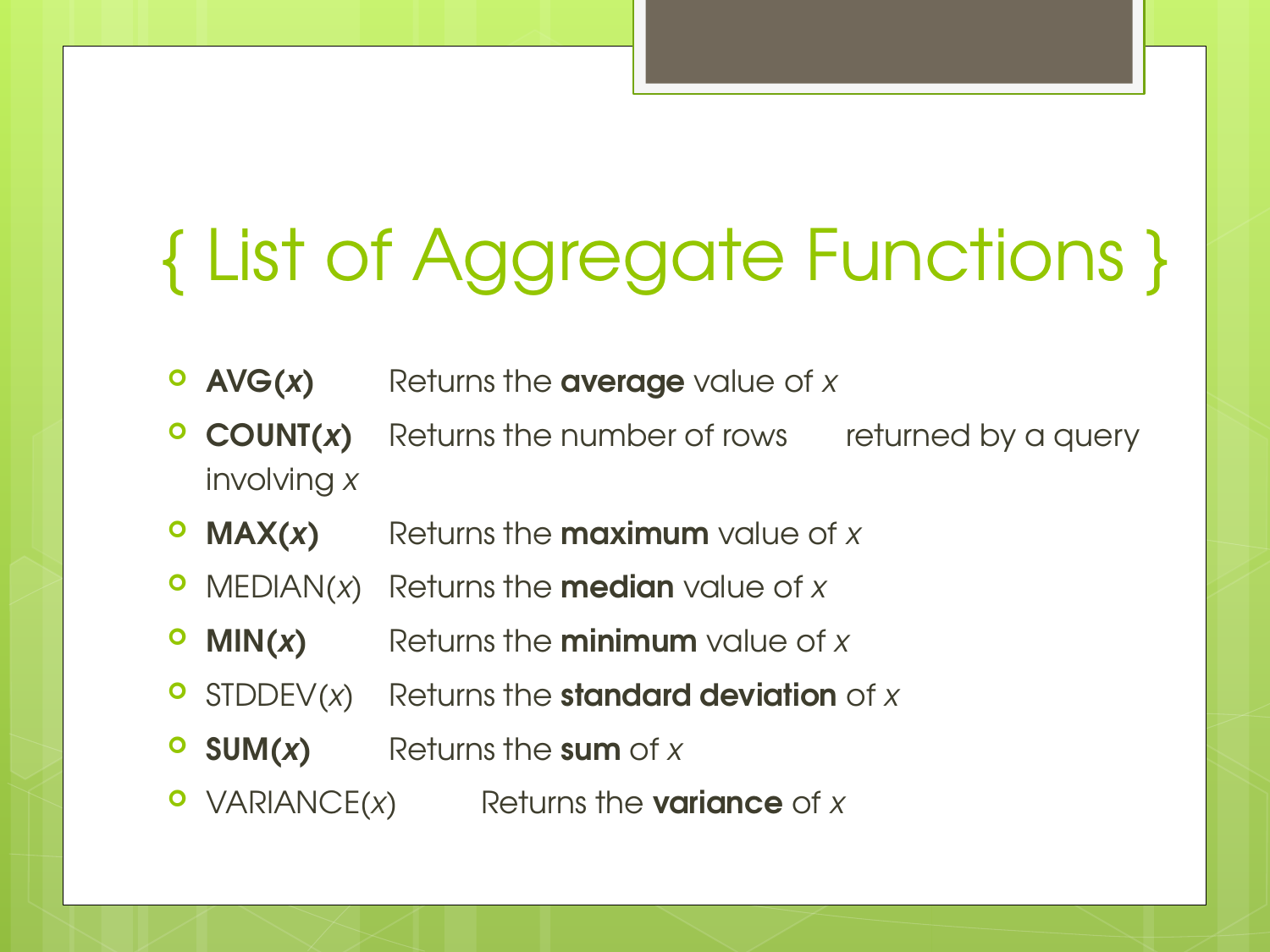

# { List of Aggregate Functions }
AVG(x) 		Returns the average value of x
COUNT(x) 		Returns the number of rows 				returned by a query involving x
MAX(x) 		Returns the maximum value of x
MEDIAN(x) 		Returns the median value of x
MIN(x) 		Returns the minimum value of x
STDDEV(x) 		Returns the standard deviation 				of x
SUM(x) 		Returns the sum of x
VARIANCE(x) 		Returns the variance of x